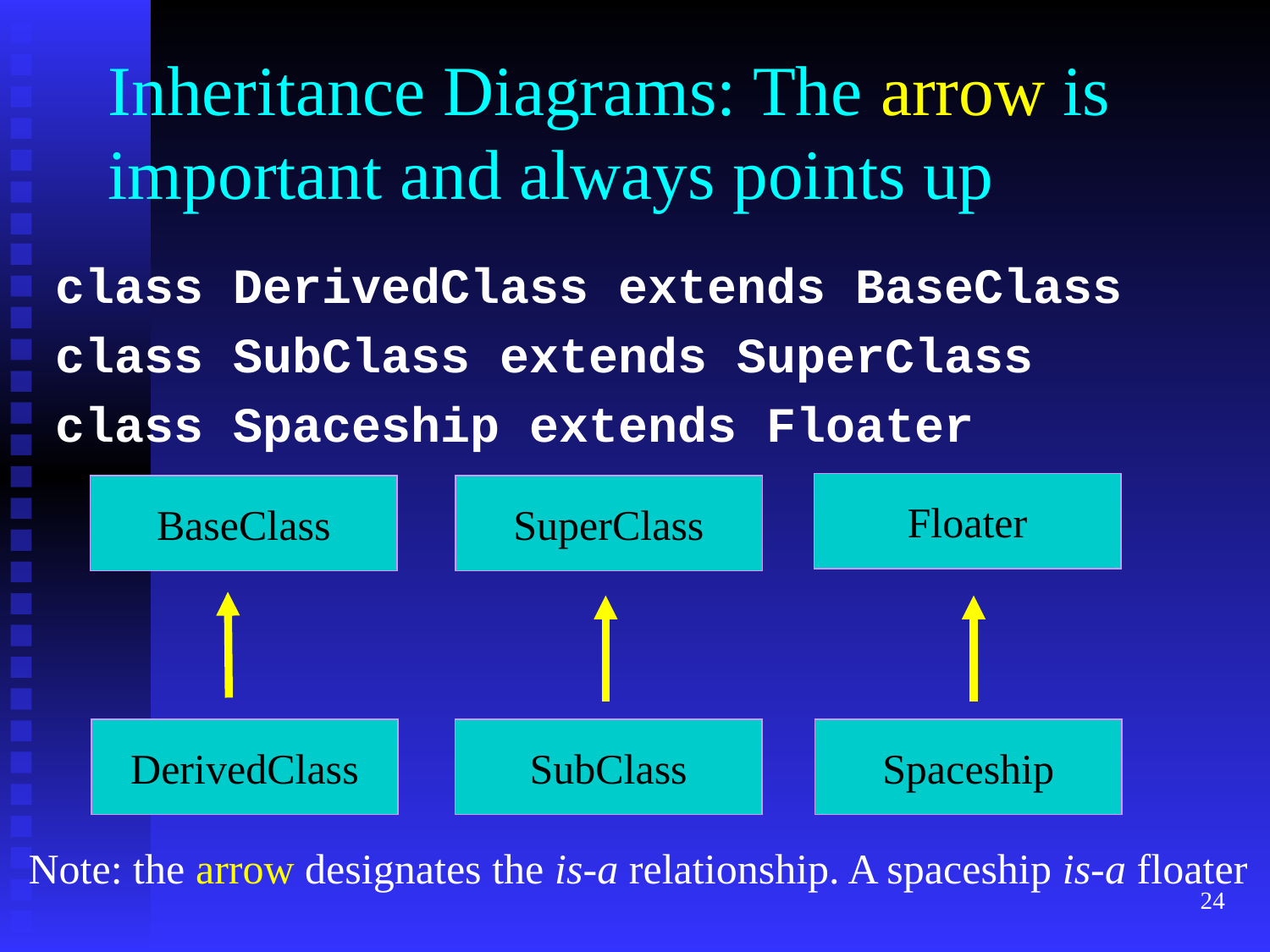

# Inheritance Diagrams: The arrow is important and always points up
class DerivedClass extends BaseClass
class SubClass extends SuperClass
class Spaceship extends Floater

Floater
BaseClass
SuperClass
DerivedClass
SubClass
Spaceship
Note: the arrow designates the is-a relationship. A spaceship is-a floater
24